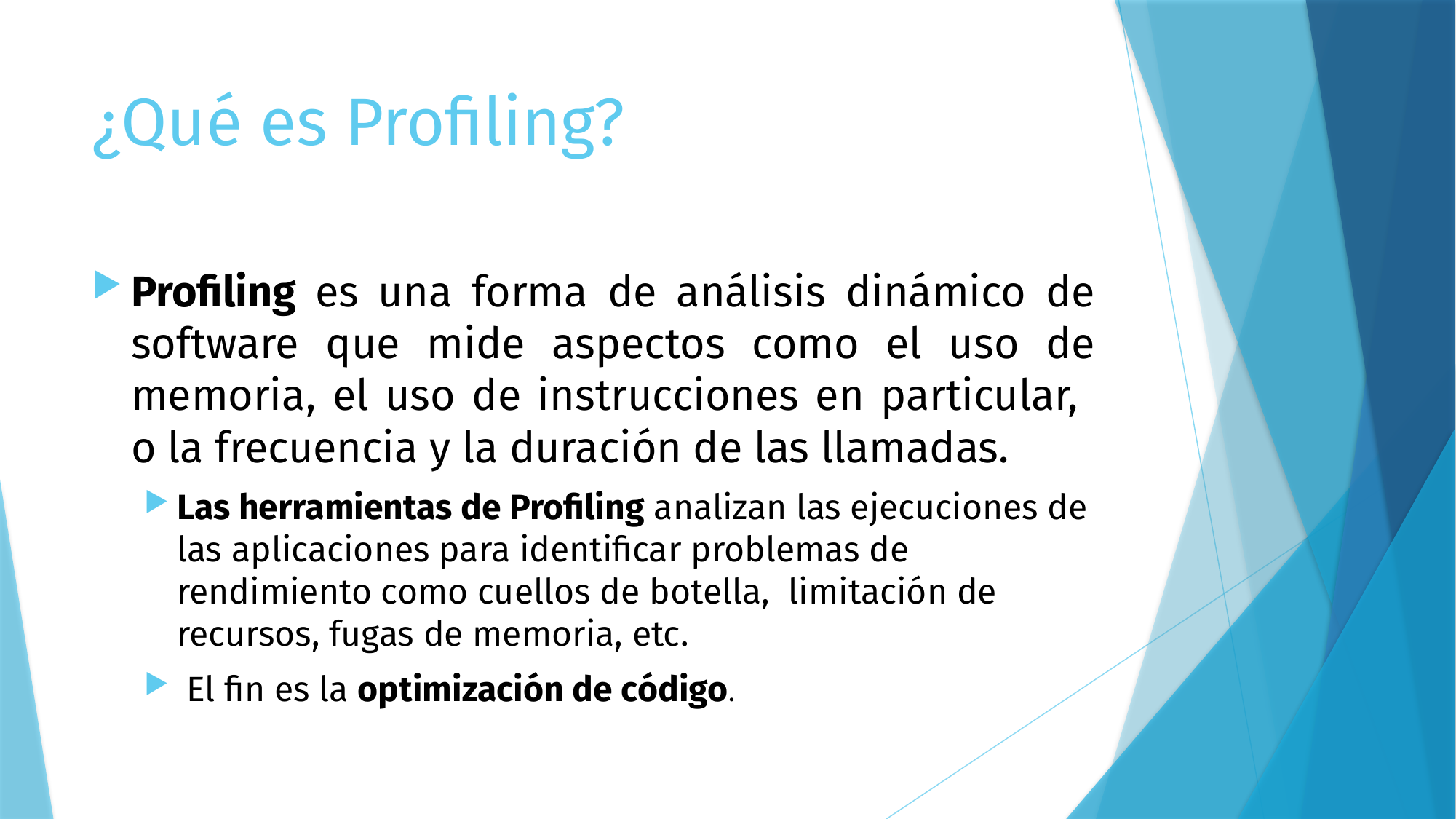

# ¿Qué es Profiling?
Profiling es una forma de análisis dinámico de software que mide aspectos como el uso de memoria, el uso de instrucciones en particular,  o la frecuencia y la duración de las llamadas.
Las herramientas de Profiling analizan las ejecuciones de las aplicaciones para identificar problemas de rendimiento como cuellos de botella,  limitación de recursos, fugas de memoria, etc.
 El fin es la optimización de código.